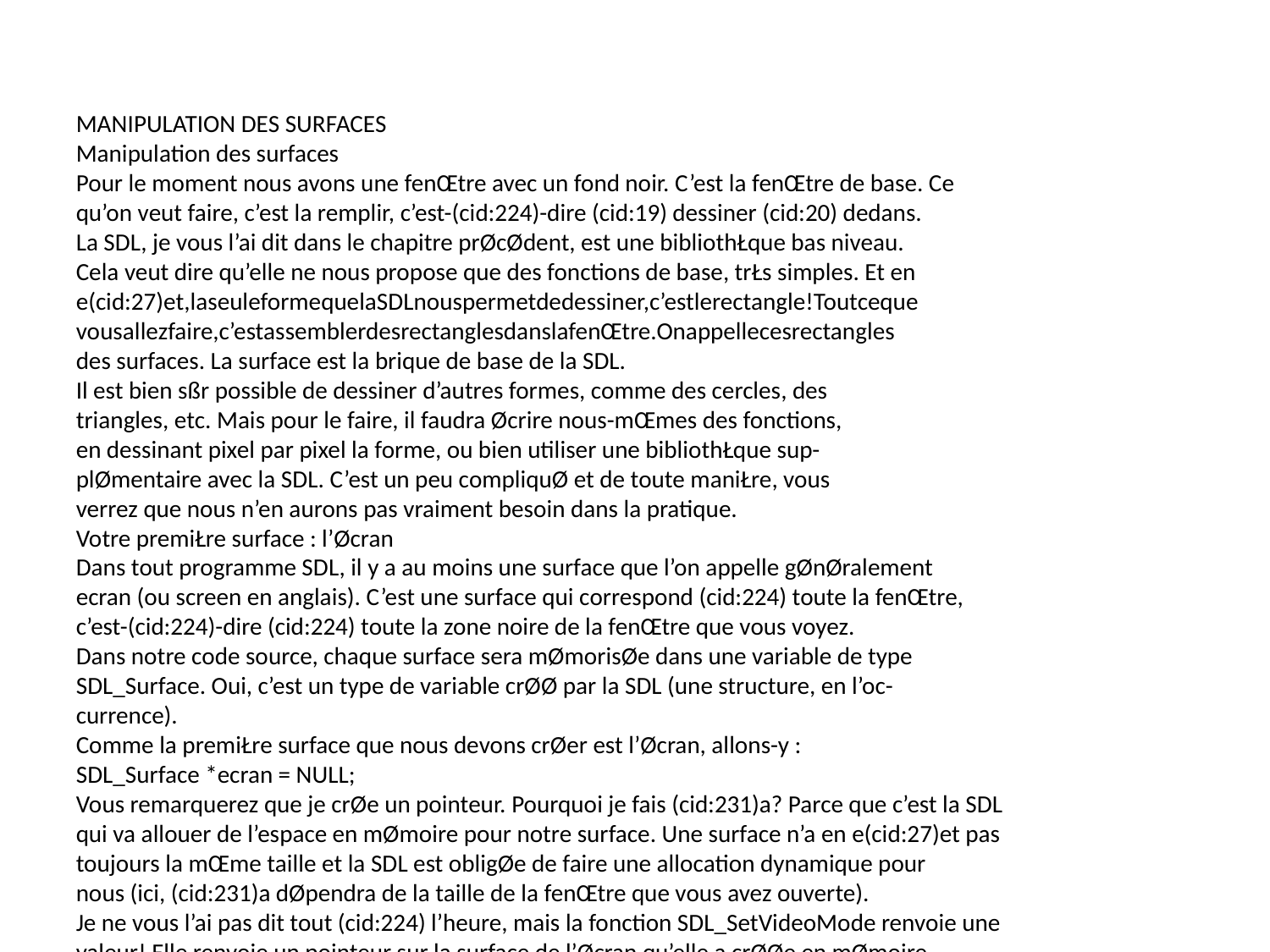

MANIPULATION DES SURFACES
Manipulation des surfaces
Pour le moment nous avons une fenŒtre avec un fond noir. C’est la fenŒtre de base. Ce
qu’on veut faire, c’est la remplir, c’est-(cid:224)-dire (cid:19) dessiner (cid:20) dedans.
La SDL, je vous l’ai dit dans le chapitre prØcØdent, est une bibliothŁque bas niveau.
Cela veut dire qu’elle ne nous propose que des fonctions de base, trŁs simples. Et en
e(cid:27)et,laseuleformequelaSDLnouspermetdedessiner,c’estlerectangle!Toutceque
vousallezfaire,c’estassemblerdesrectanglesdanslafenŒtre.Onappellecesrectangles
des surfaces. La surface est la brique de base de la SDL.
Il est bien sßr possible de dessiner d’autres formes, comme des cercles, des
triangles, etc. Mais pour le faire, il faudra Øcrire nous-mŒmes des fonctions,
en dessinant pixel par pixel la forme, ou bien utiliser une bibliothŁque sup-
plØmentaire avec la SDL. C’est un peu compliquØ et de toute maniŁre, vous
verrez que nous n’en aurons pas vraiment besoin dans la pratique.
Votre premiŁre surface : l’Øcran
Dans tout programme SDL, il y a au moins une surface que l’on appelle gØnØralement
ecran (ou screen en anglais). C’est une surface qui correspond (cid:224) toute la fenŒtre,
c’est-(cid:224)-dire (cid:224) toute la zone noire de la fenŒtre que vous voyez.
Dans notre code source, chaque surface sera mØmorisØe dans une variable de type
SDL_Surface. Oui, c’est un type de variable crØØ par la SDL (une structure, en l’oc-
currence).
Comme la premiŁre surface que nous devons crØer est l’Øcran, allons-y :
SDL_Surface *ecran = NULL;
Vous remarquerez que je crØe un pointeur. Pourquoi je fais (cid:231)a? Parce que c’est la SDL
qui va allouer de l’espace en mØmoire pour notre surface. Une surface n’a en e(cid:27)et pas
toujours la mŒme taille et la SDL est obligØe de faire une allocation dynamique pour
nous (ici, (cid:231)a dØpendra de la taille de la fenŒtre que vous avez ouverte).
Je ne vous l’ai pas dit tout (cid:224) l’heure, mais la fonction SDL_SetVideoMode renvoie une
valeur! Elle renvoie un pointeur sur la surface de l’Øcran qu’elle a crØØe en mØmoire
pour nous. Parfait, on va donc pouvoir rØcupØrer ce pointeur dans ecran :
ecran = SDL_SetVideoMode(640, 480, 32, SDL_HWSURFACE);
Notre pointeur peut maintenant valoir :
(cid:21) NULL : ecran vaut NULL si la SDL_SetVideoMode n’a pas rØussi (cid:224) charger le mode
vidØo demandØ. Cela arrive si vous demandez une trop grande rØsolution ou un trop
grand nombre de couleurs que ne supporte pas votre ordinateur;
317